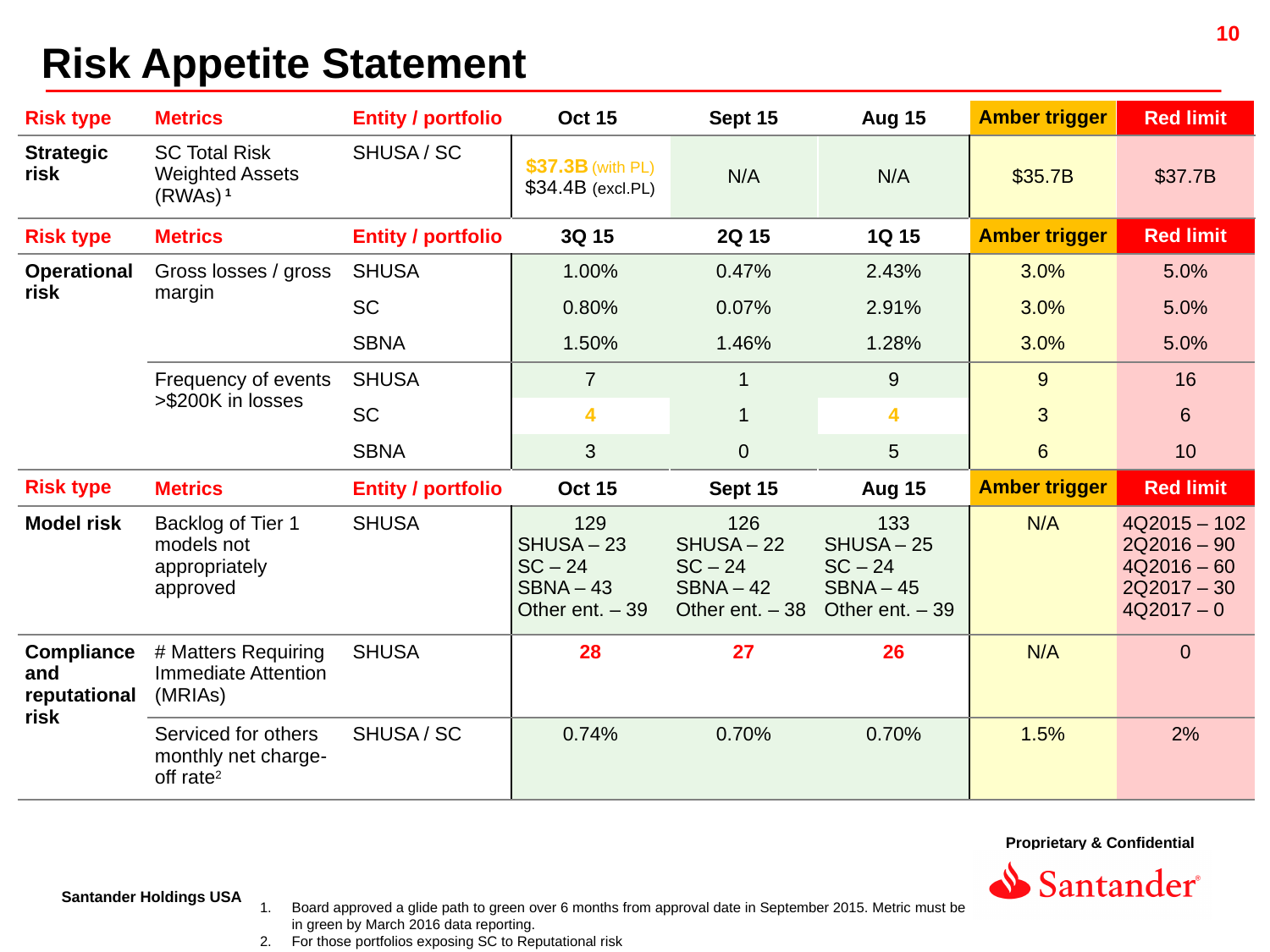

Risk Appetite Statement
| Risk type | Metrics | Entity / portfolio | Oct 15 | Sept 15 | Aug 15 | Amber trigger | Red limit |
| --- | --- | --- | --- | --- | --- | --- | --- |
| Strategic risk | SC Total Risk Weighted Assets (RWAs) 1 | SHUSA / SC | $37.3B (with PL) $34.4B (excl.PL) | N/A | N/A | $35.7B | $37.7B |
| Risk type | Metrics | Entity / portfolio | 3Q 15 | 2Q 15 | 1Q 15 | Amber trigger | Red limit |
| Operational risk | Gross losses / gross margin | SHUSA | 1.00% | 0.47% | 2.43% | 3.0% | 5.0% |
|  |  | SC | 0.80% | 0.07% | 2.91% | 3.0% | 5.0% |
|  |  | SBNA | 1.50% | 1.46% | 1.28% | 3.0% | 5.0% |
|  | Frequency of events >$200K in losses | SHUSA | 7 | 1 | 9 | 9 | 16 |
|  |  | SC | 4 | 1 | 4 | 3 | 6 |
|  |  | SBNA | 3 | 0 | 5 | 6 | 10 |
| Risk type | Metrics | Entity / portfolio | Oct 15 | Sept 15 | Aug 15 | Amber trigger | Red limit |
| Model risk | Backlog of Tier 1 models not appropriately approved | SHUSA | 129 SHUSA – 23 SC – 24 SBNA – 43 Other ent. – 39 | 126 SHUSA – 22 SC – 24 SBNA – 42 Other ent. – 38 | 133 SHUSA – 25 SC – 24 SBNA – 45 Other ent. – 39 | N/A | 4Q2015 – 102 2Q2016 – 90 4Q2016 – 60 2Q2017 – 30 4Q2017 – 0 |
| Compliance and reputational risk | # Matters Requiring Immediate Attention (MRIAs) | SHUSA | 28 | 27 | 26 | N/A | 0 |
|  | Serviced for others monthly net charge-off rate2 | SHUSA / SC | 0.74% | 0.70% | 0.70% | 1.5% | 2% |
Board approved a glide path to green over 6 months from approval date in September 2015. Metric must be in green by March 2016 data reporting.
For those portfolios exposing SC to Reputational risk